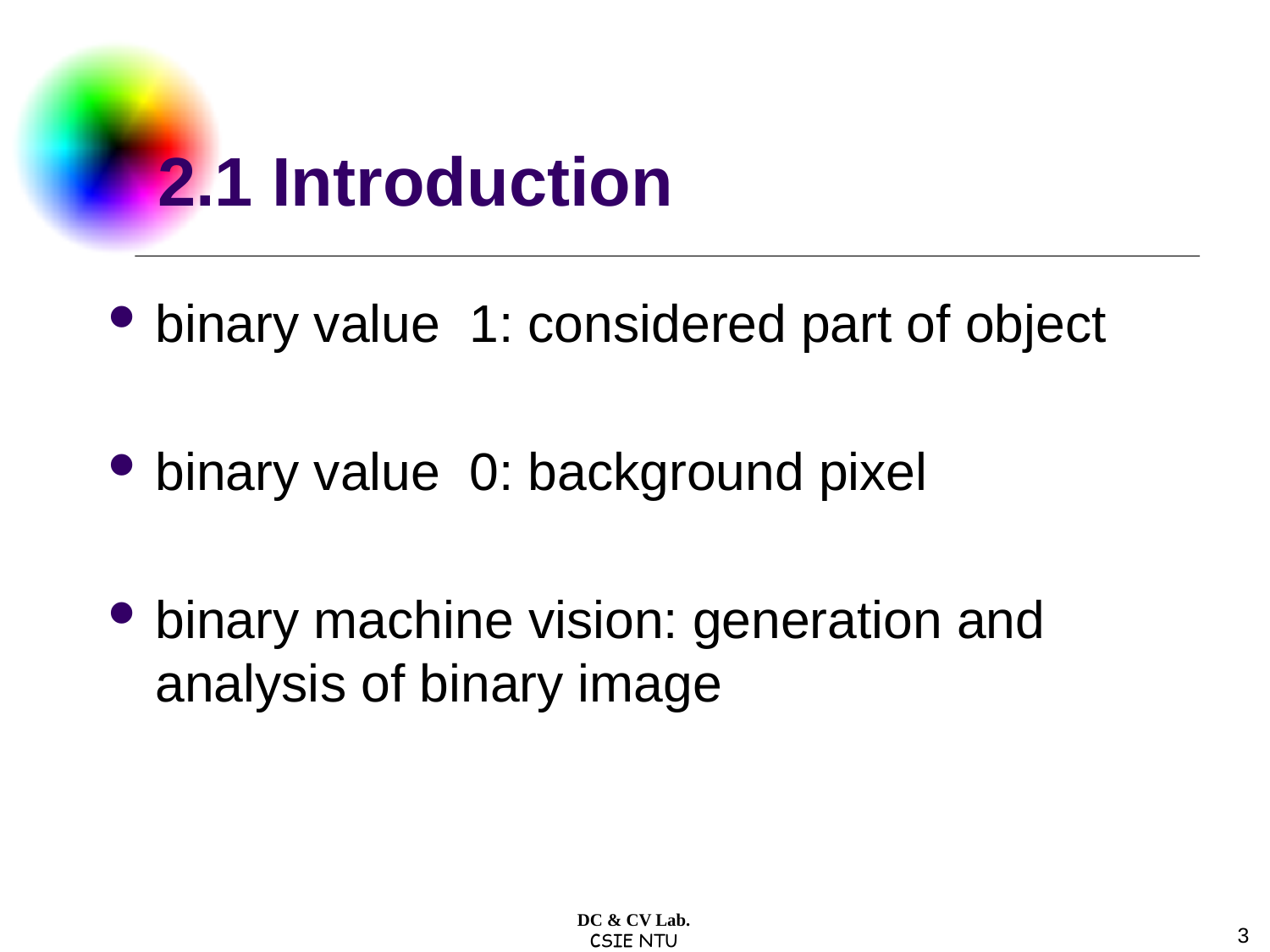

# 2.1 Introduction
binary value  1: considered part of object

binary value  0: background pixel

binary machine vision: generation and analysis of binary image

DC & CV Lab.
CSIE NTU
3